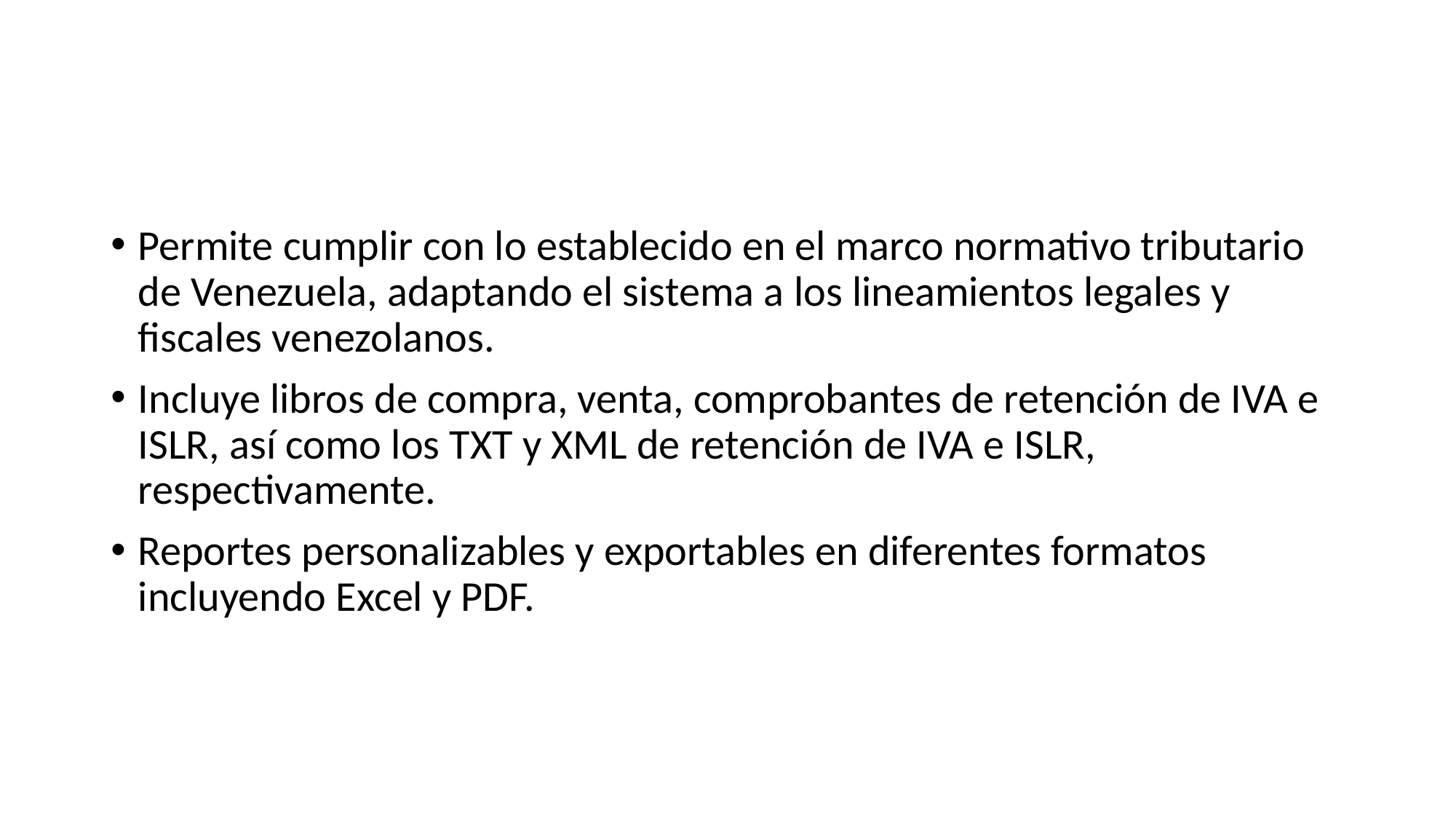

Permite cumplir con lo establecido en el marco normativo tributario de Venezuela, adaptando el sistema a los lineamientos legales y fiscales venezolanos.
Incluye libros de compra, venta, comprobantes de retención de IVA e ISLR, así como los TXT y XML de retención de IVA e ISLR, respectivamente.
Reportes personalizables y exportables en diferentes formatos incluyendo Excel y PDF.